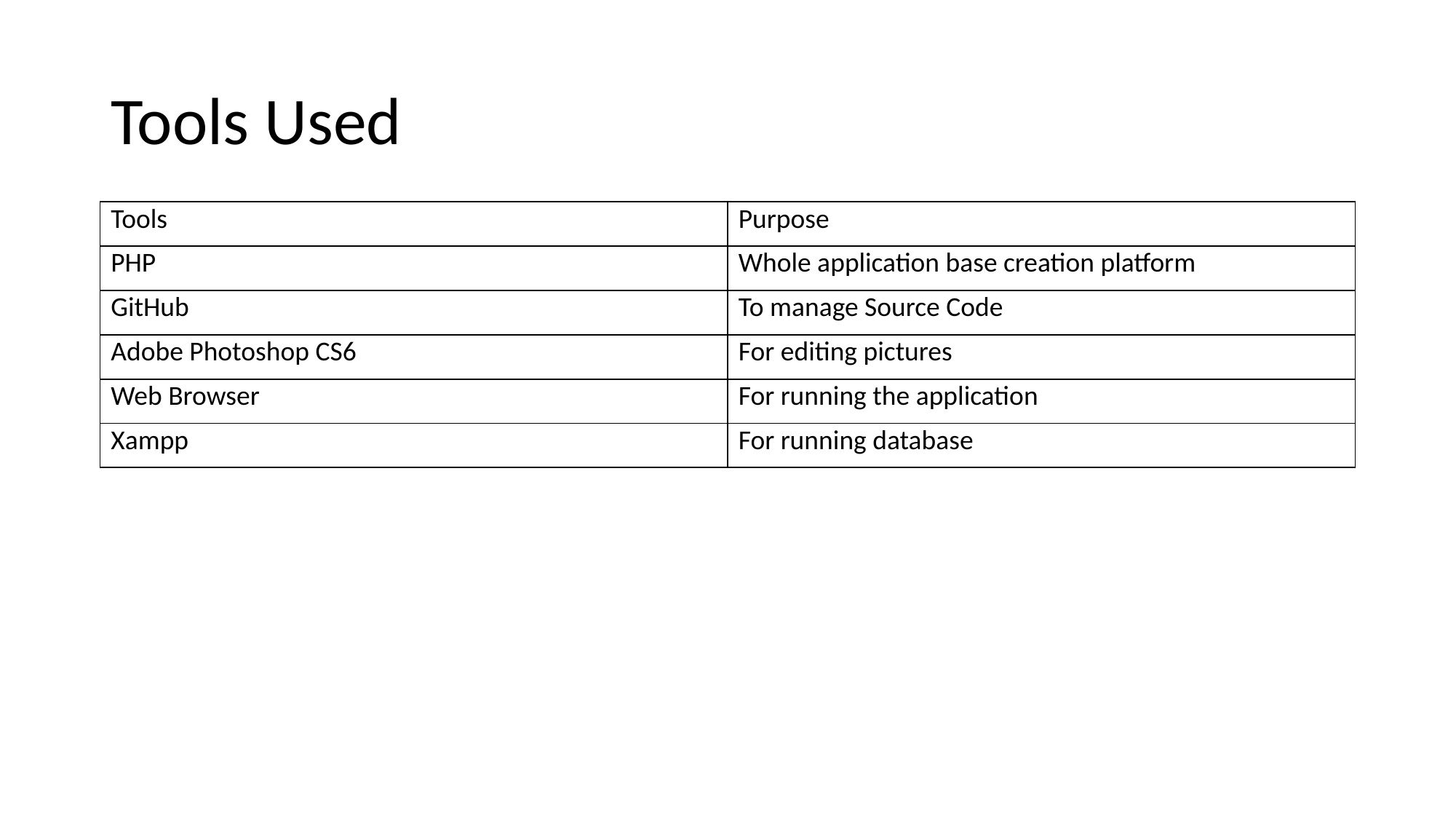

# Tools Used
| Tools | Purpose |
| --- | --- |
| PHP | Whole application base creation platform |
| GitHub | To manage Source Code |
| Adobe Photoshop CS6 | For editing pictures |
| Web Browser | For running the application |
| Xampp | For running database |